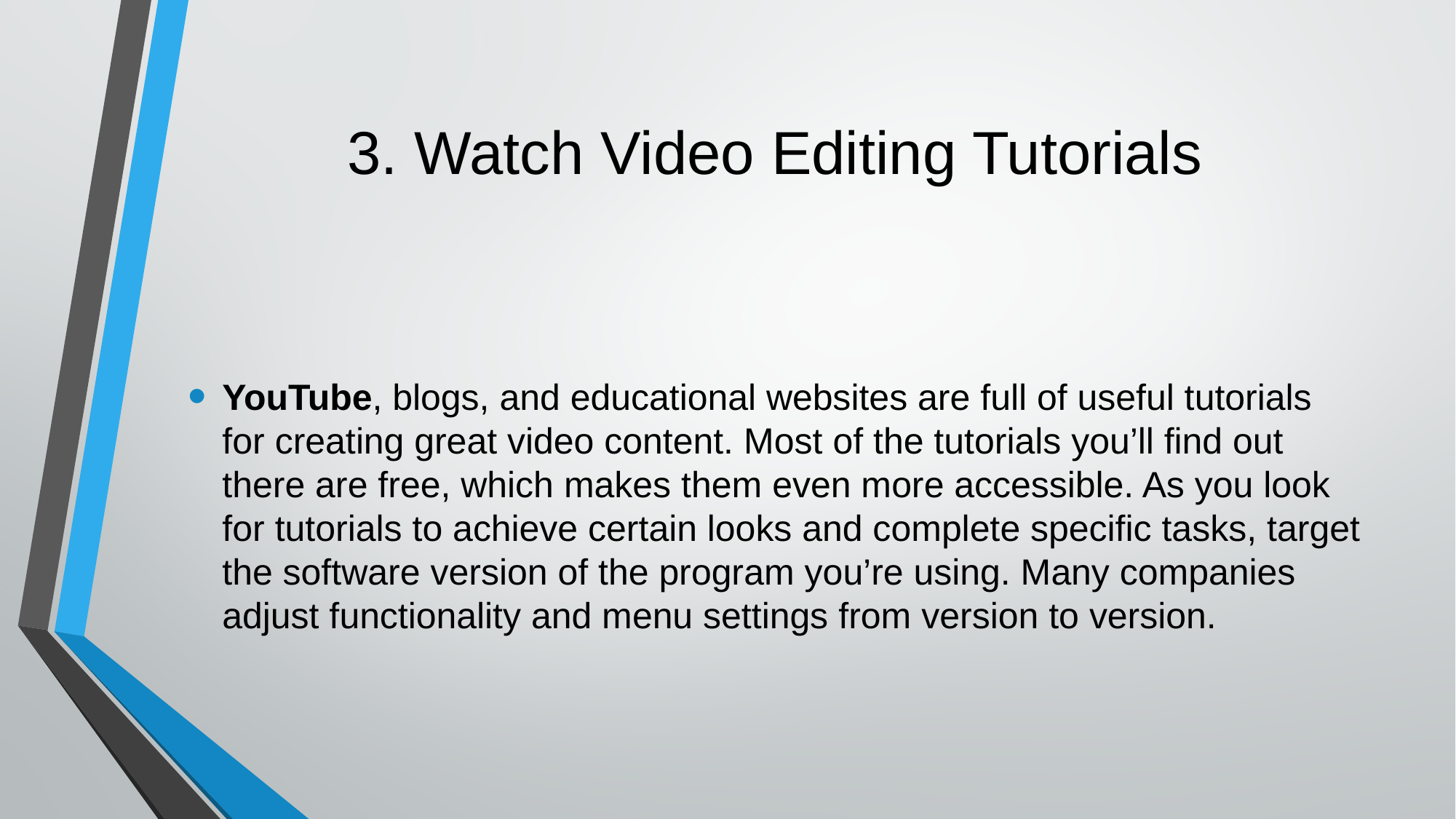

# 3. Watch Video Editing Tutorials
YouTube, blogs, and educational websites are full of useful tutorials for creating great video content. Most of the tutorials you’ll find out there are free, which makes them even more accessible. As you look for tutorials to achieve certain looks and complete specific tasks, target the software version of the program you’re using. Many companies adjust functionality and menu settings from version to version.